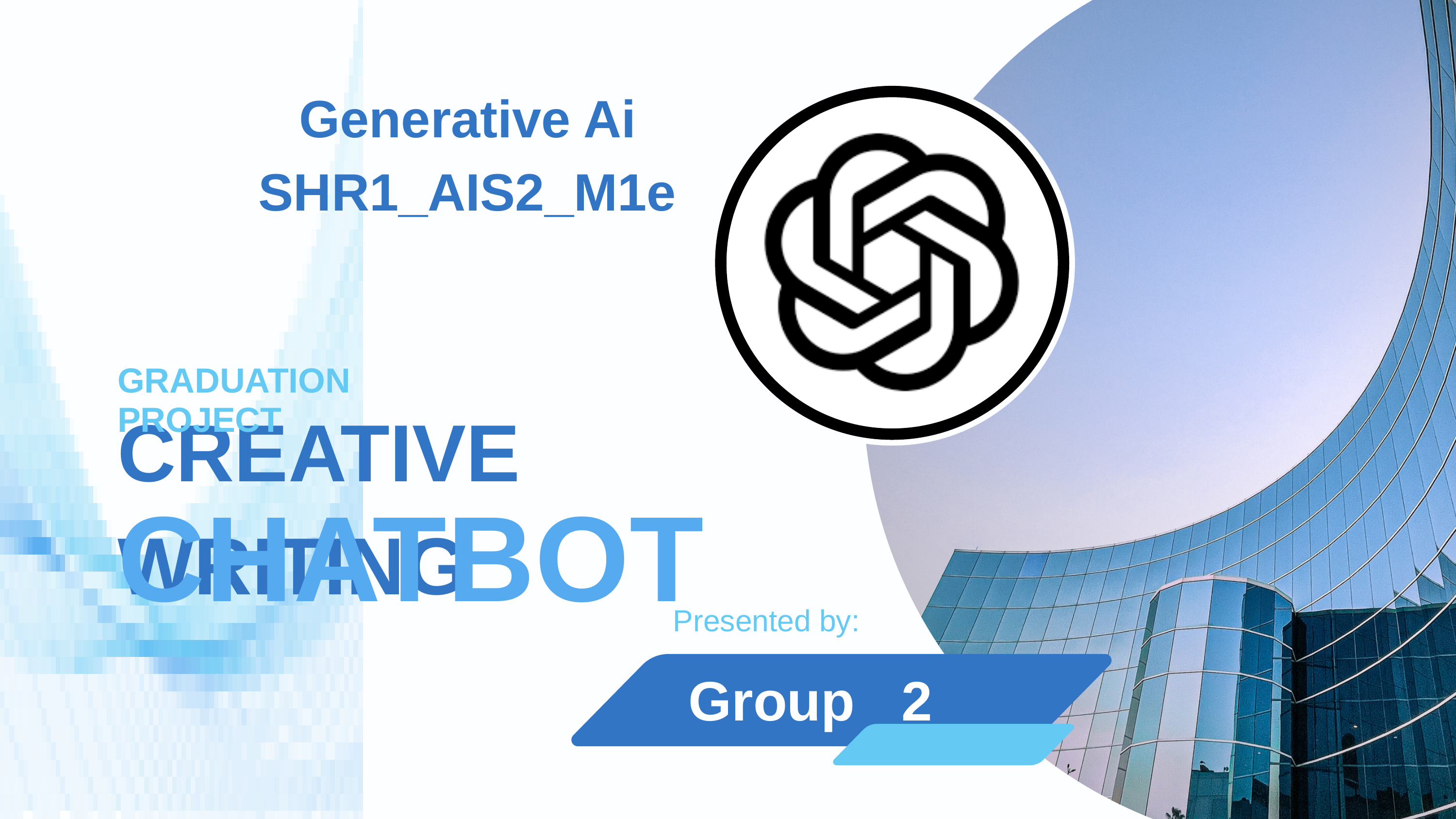

Generative Ai SHR1_AIS2_M1e

GRADUATION PROJECT
CREATIVE WRITING
CHATBOT
Presented by:

 Group   2